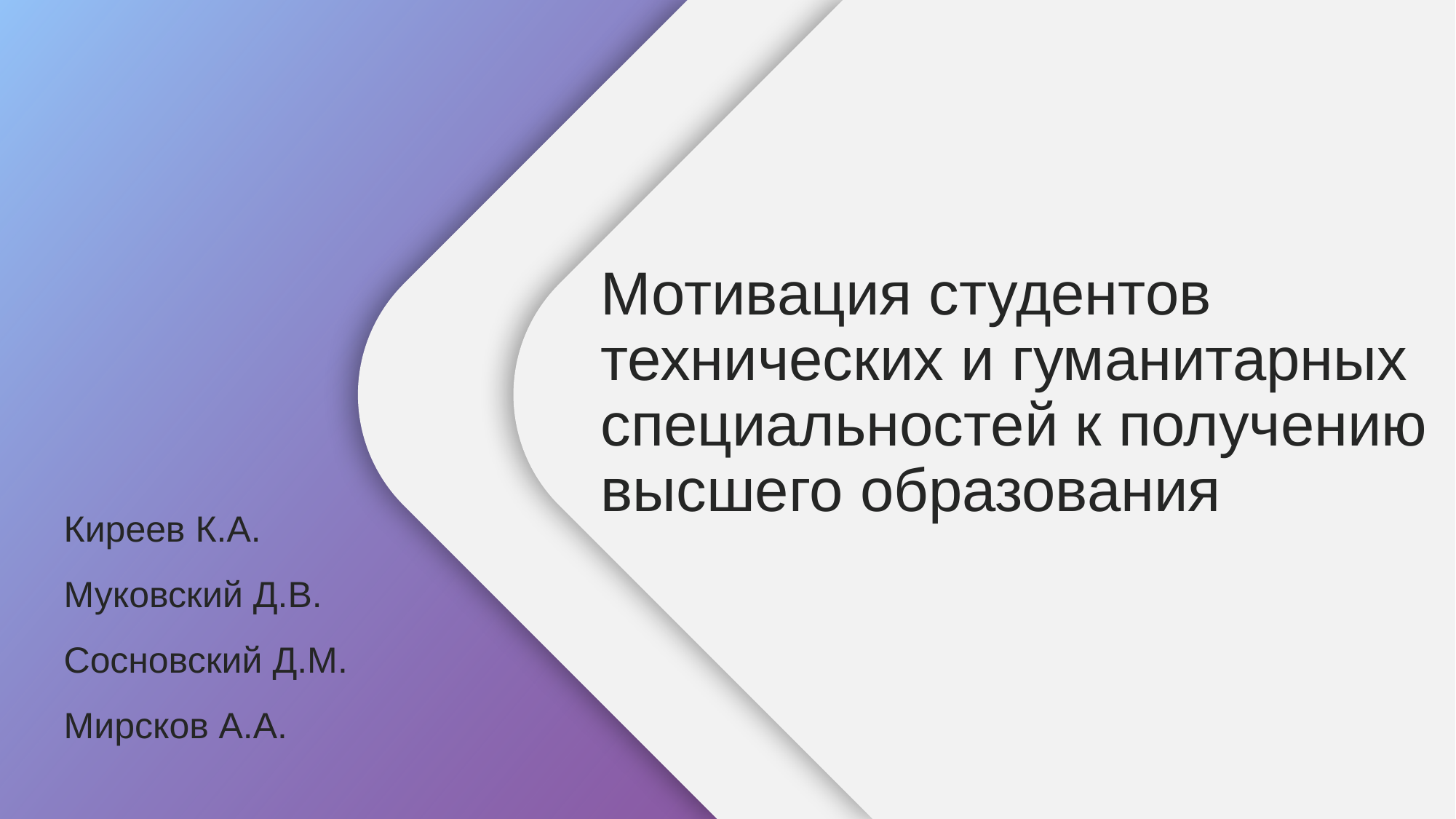

# Мотивация студентов технических и гуманитарных специальностей к получению высшего образования
Киреев К.А.
Муковский Д.В.
Сосновский Д.М.
Мирсков А.А.